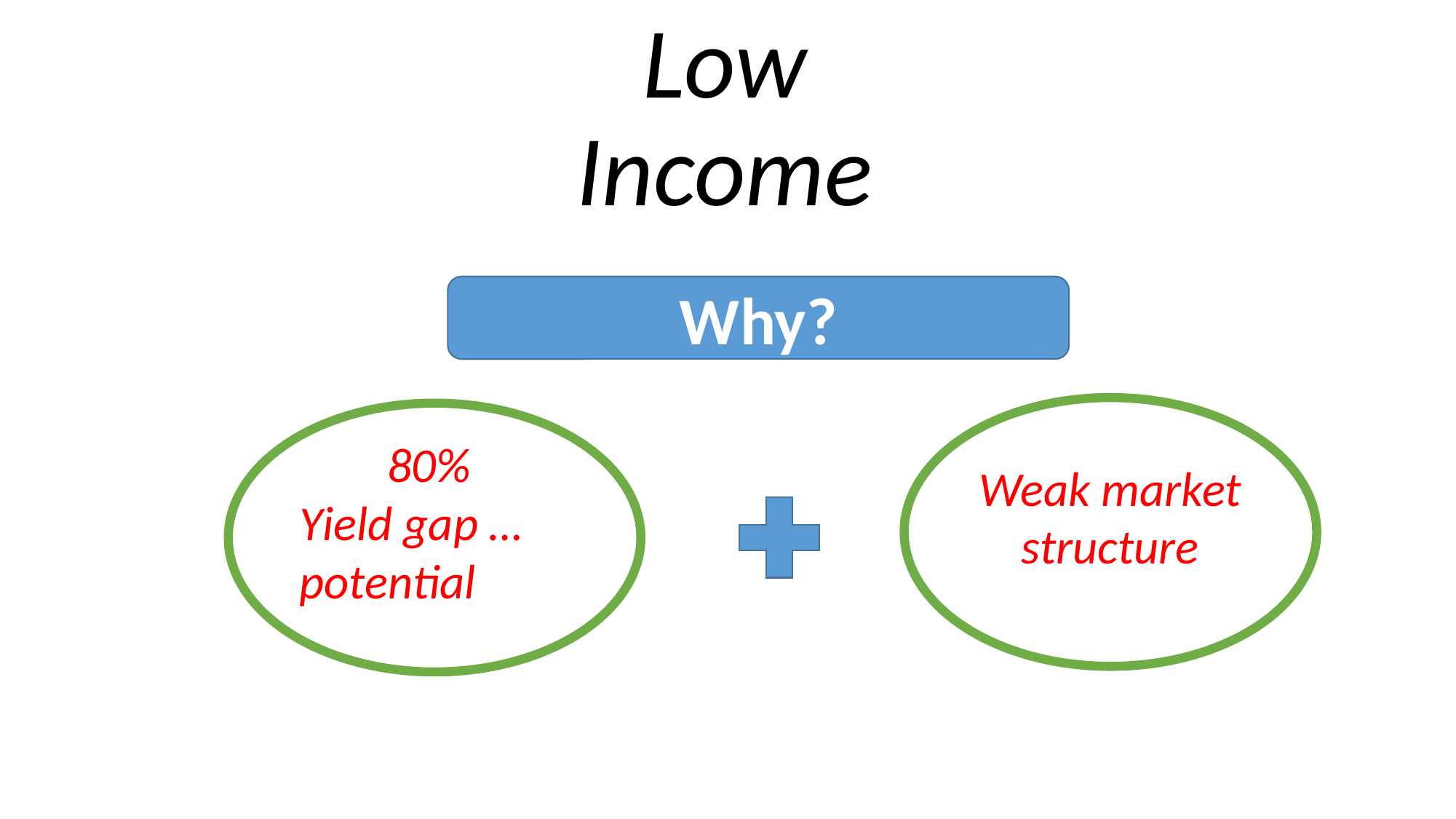

# Problem Low Income
Why?
Weak market
structure

80%
Yield gap …potential